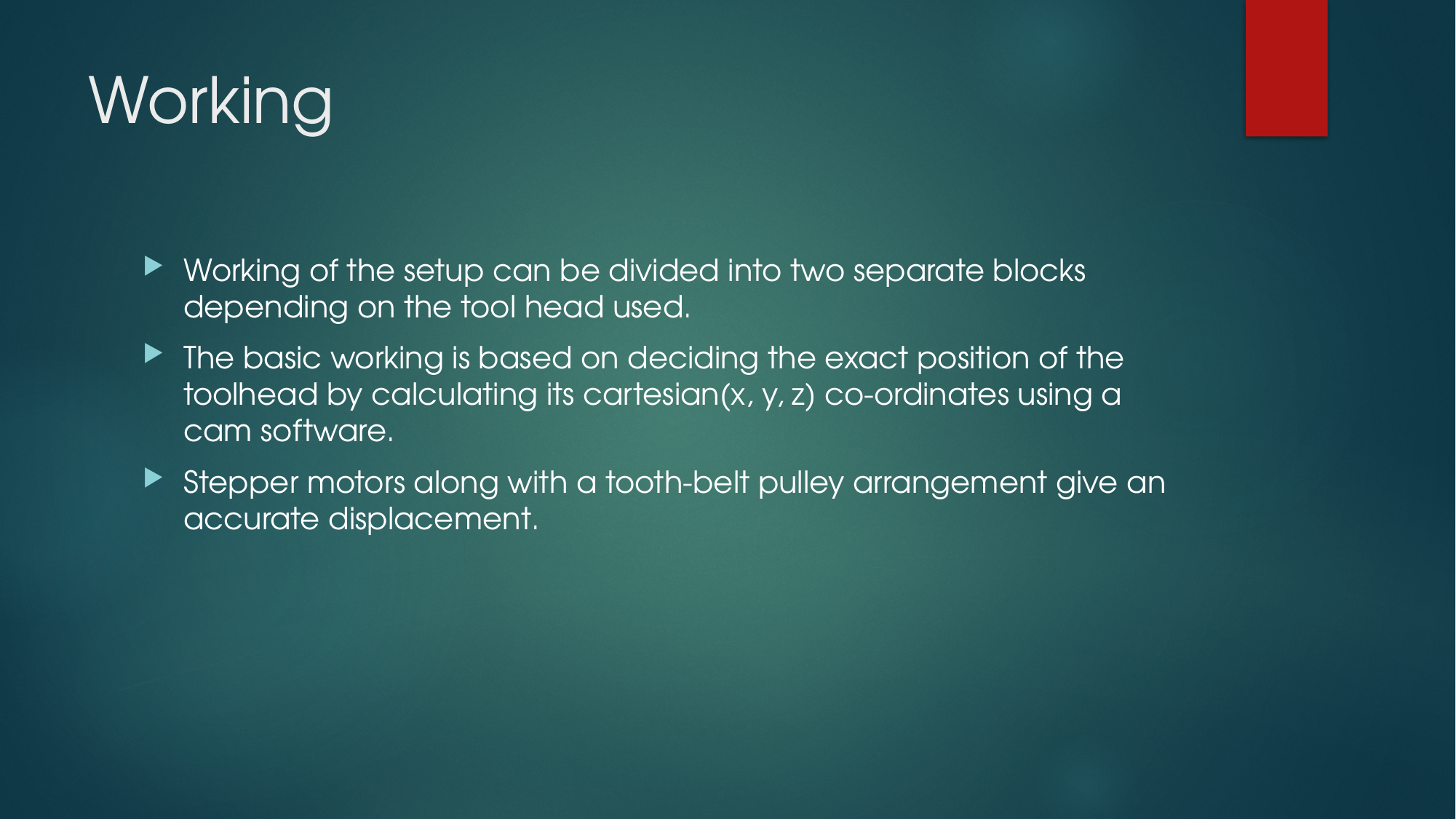

# Working
Working of the setup can be divided into two separate blocks depending on the tool head used.
The basic working is based on deciding the exact position of the toolhead by calculating its cartesian(x, y, z) co-ordinates using a cam software.
Stepper motors along with a tooth-belt pulley arrangement give an accurate displacement.